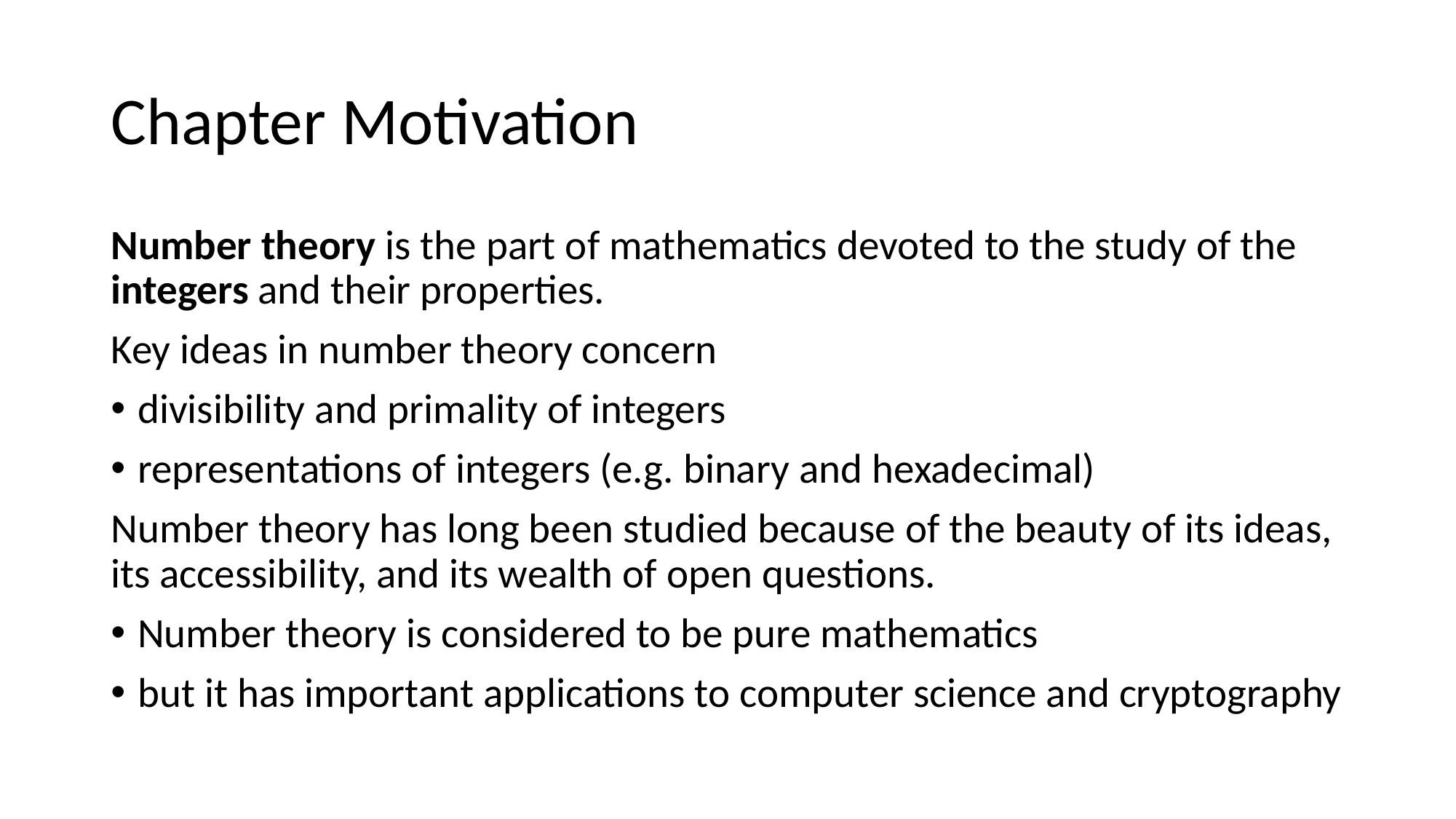

# Chapter Motivation
Number theory is the part of mathematics devoted to the study of the integers and their properties.
Key ideas in number theory concern
divisibility and primality of integers
representations of integers (e.g. binary and hexadecimal)
Number theory has long been studied because of the beauty of its ideas, its accessibility, and its wealth of open questions.
Number theory is considered to be pure mathematics
but it has important applications to computer science and cryptography